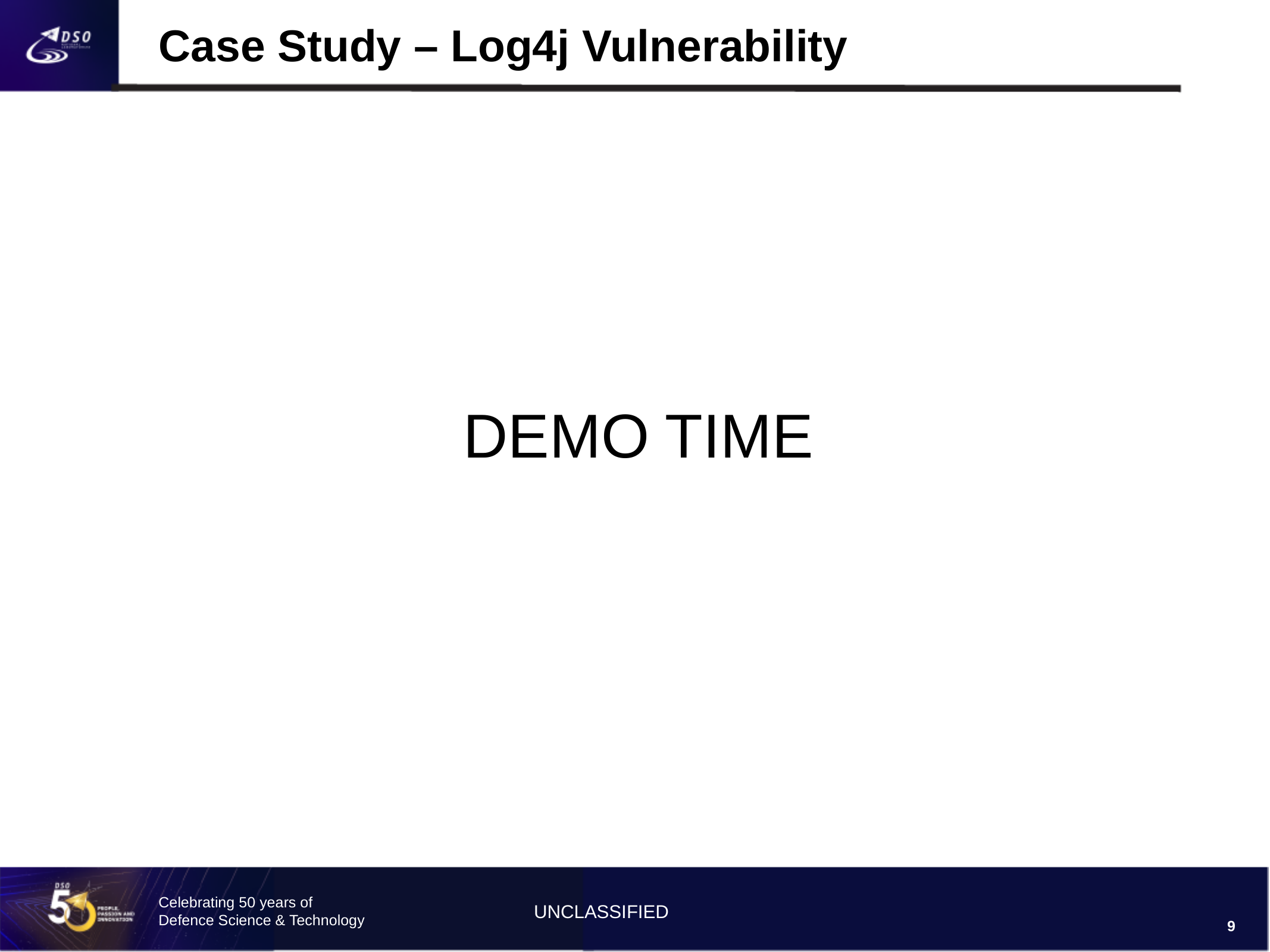

# Case Study – Log4j Vulnerability
DEMO TIME
9